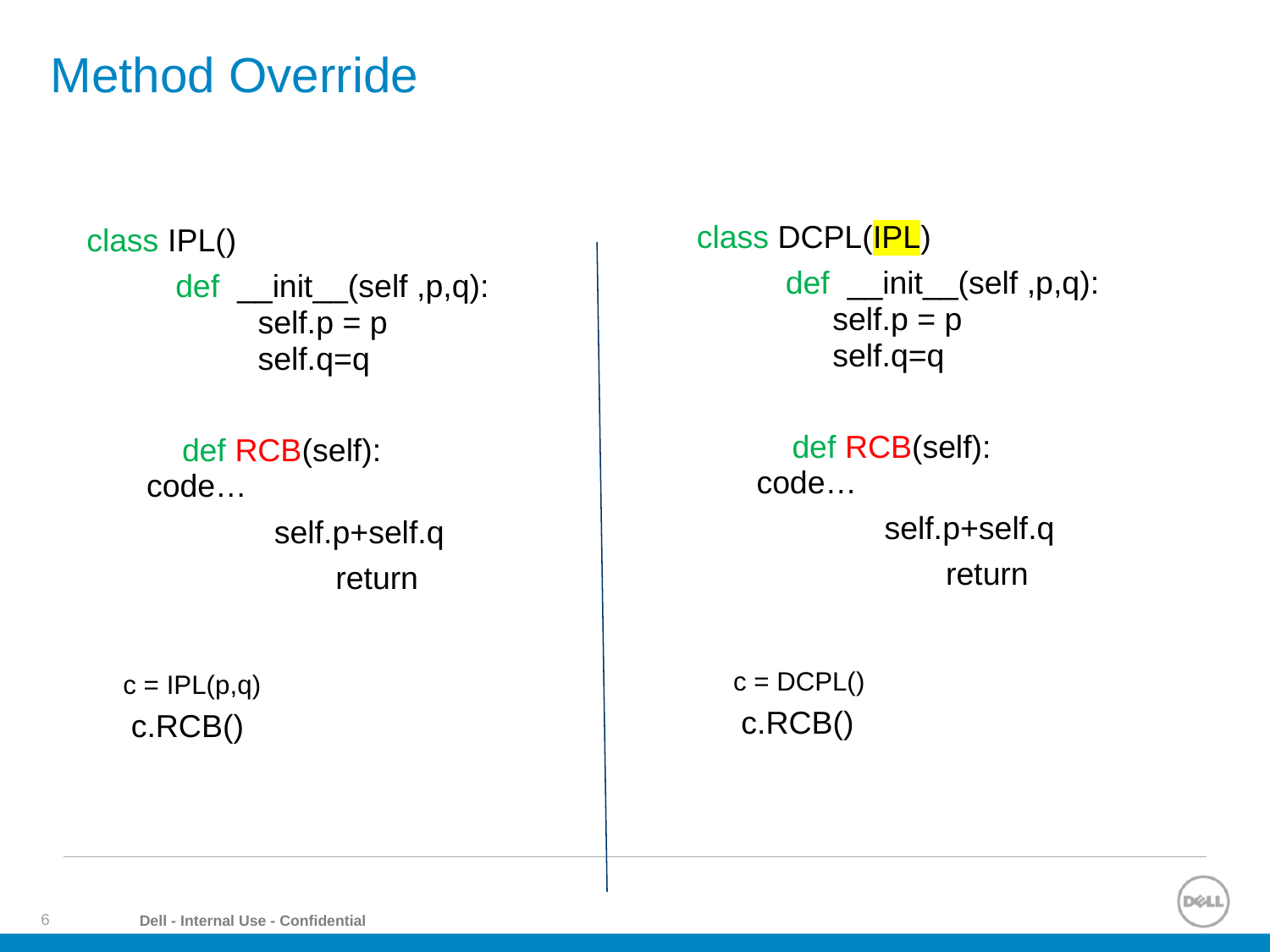

# Method Override

class DCPL(IPL)
          def  __init__(self ,p,q): 	 self.p = p  	 	 self.q=q

	    def RCB(self):  		code…
                 self.p+self.q
		       return
c = DCPL()
     c.RCB()
class IPL()
          def  __init__(self ,p,q): 	     self.p = p  	 	     self.q=q

	    def RCB(self):  		code…
                 self.p+self.q
		       return
c = IPL(p,q)
     c.RCB()